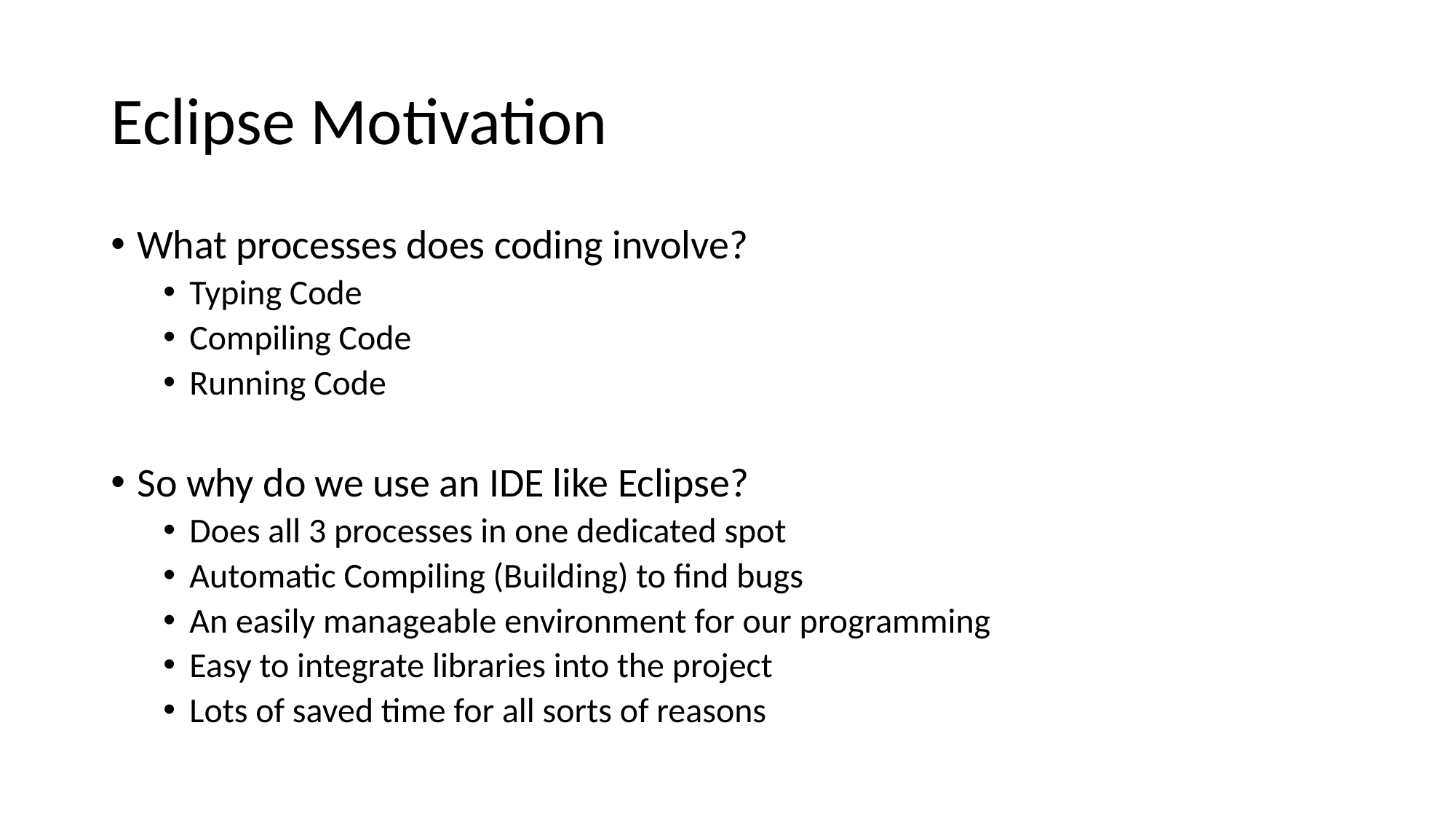

# Eclipse Motivation
What processes does coding involve?
Typing Code
Compiling Code
Running Code

So why do we use an IDE like Eclipse?
Does all 3 processes in one dedicated spot
Automatic Compiling (Building) to find bugs
An easily manageable environment for our programming
Easy to integrate libraries into the project
Lots of saved time for all sorts of reasons